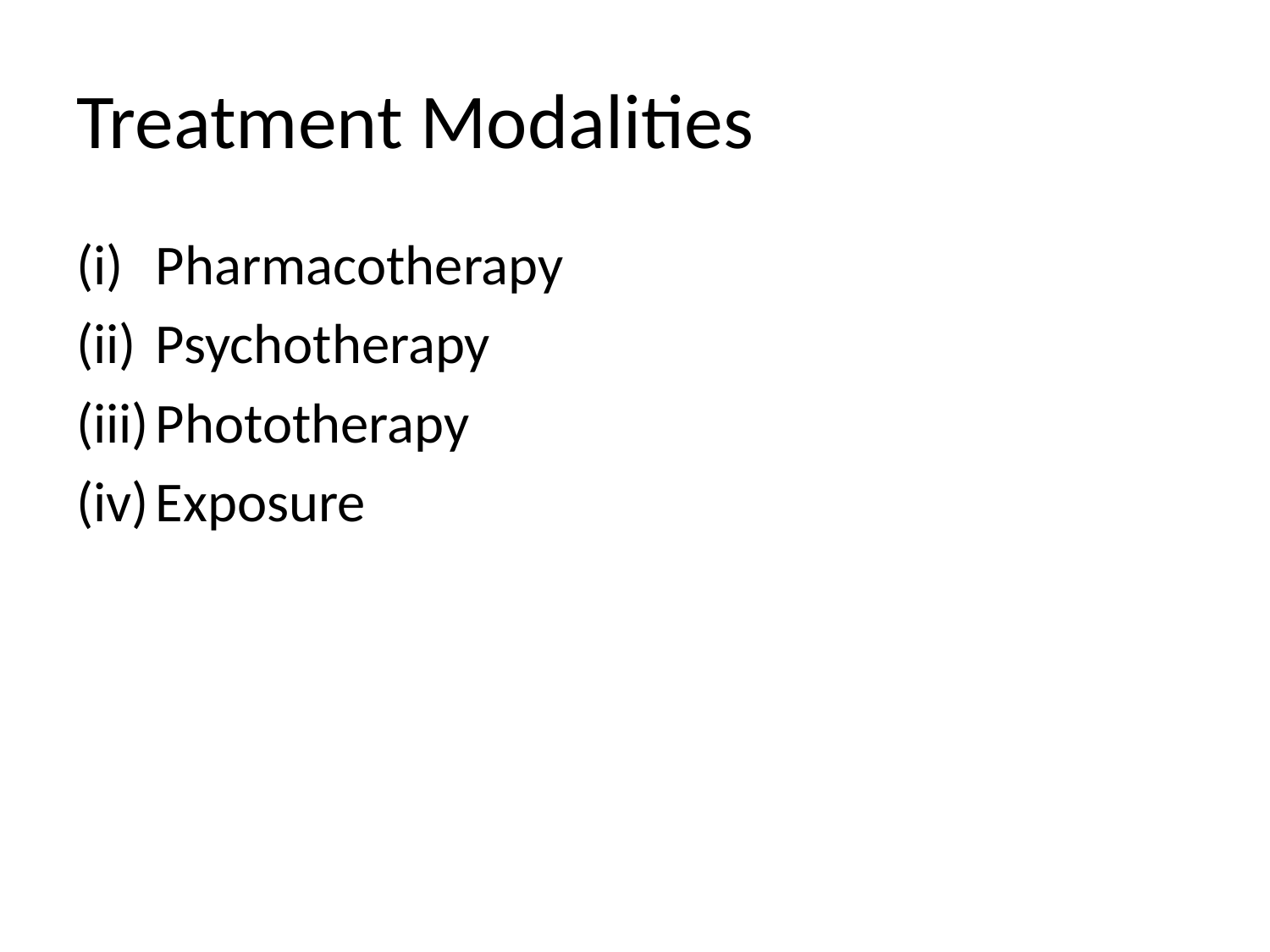

# Treatment Modalities
Pharmacotherapy
Psychotherapy
Phototherapy
Exposure